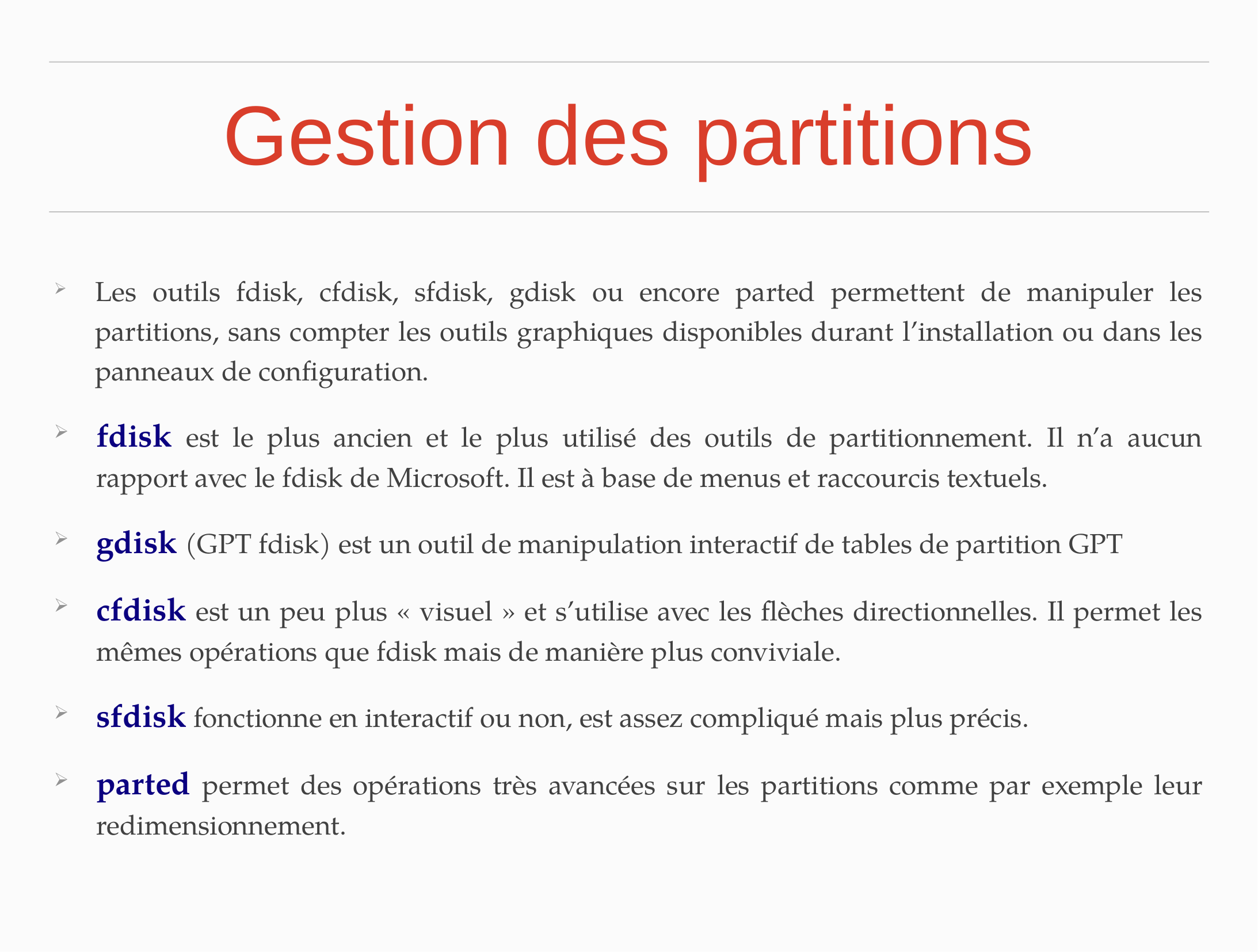

# Gestion des partitions
Les outils fdisk, cfdisk, sfdisk, gdisk ou encore parted permettent de manipuler les partitions, sans compter les outils graphiques disponibles durant l’installation ou dans les panneaux de configuration.
fdisk est le plus ancien et le plus utilisé des outils de partitionnement. Il n’a aucun rapport avec le fdisk de Microsoft. Il est à base de menus et raccourcis textuels.
gdisk (GPT fdisk) est un outil de manipulation interactif de tables de partition GPT
cfdisk est un peu plus « visuel » et s’utilise avec les flèches directionnelles. Il permet les mêmes opérations que fdisk mais de manière plus conviviale.
sfdisk fonctionne en interactif ou non, est assez compliqué mais plus précis.
parted permet des opérations très avancées sur les partitions comme par exemple leur redimensionnement.